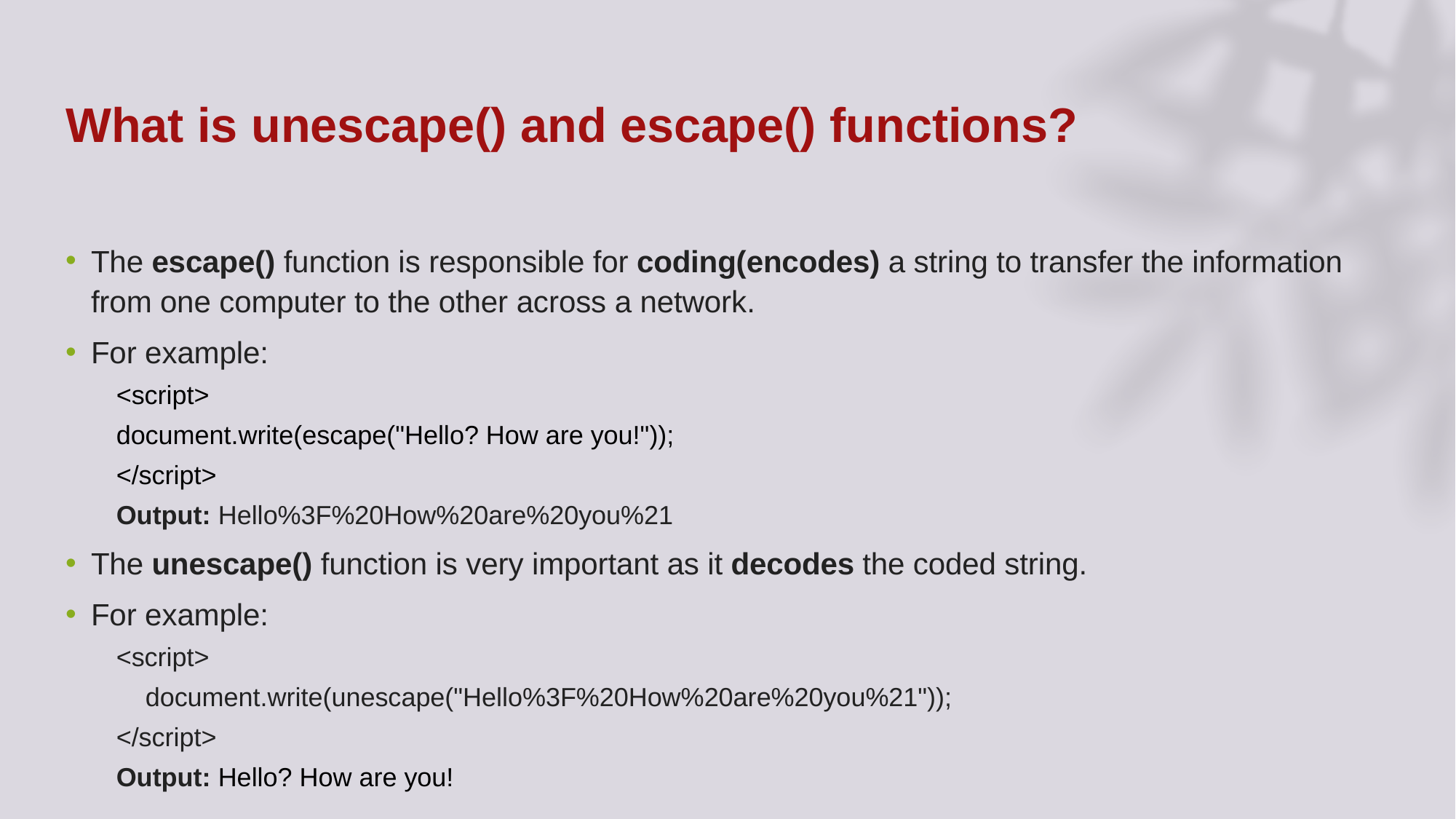

# What is unescape() and escape() functions?
The escape() function is responsible for coding(encodes) a string to transfer the information from one computer to the other across a network.
For example:
<script>
	document.write(escape("Hello? How are you!"));
</script>
Output: Hello%3F%20How%20are%20you%21
The unescape() function is very important as it decodes the coded string.
For example:
<script>
    document.write(unescape("Hello%3F%20How%20are%20you%21"));
</script>
Output: Hello? How are you!